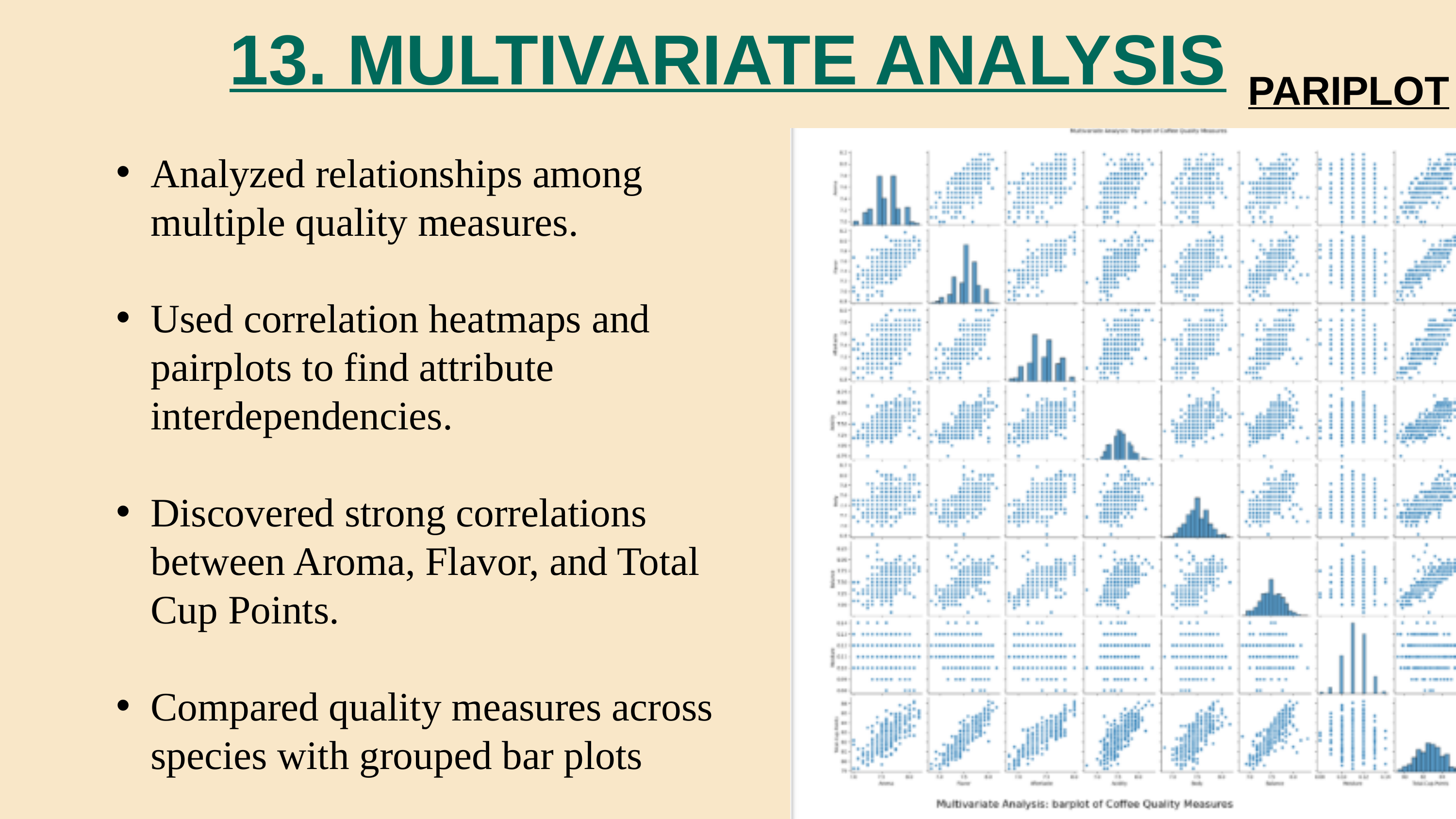

13. MULTIVARIATE ANALYSIS
PARIPLOT

Analyzed relationships among multiple quality measures.

Used correlation heatmaps and pairplots to find attribute interdependencies.

Discovered strong correlations between Aroma, Flavor, and Total Cup Points.

Compared quality measures across species with grouped bar plots